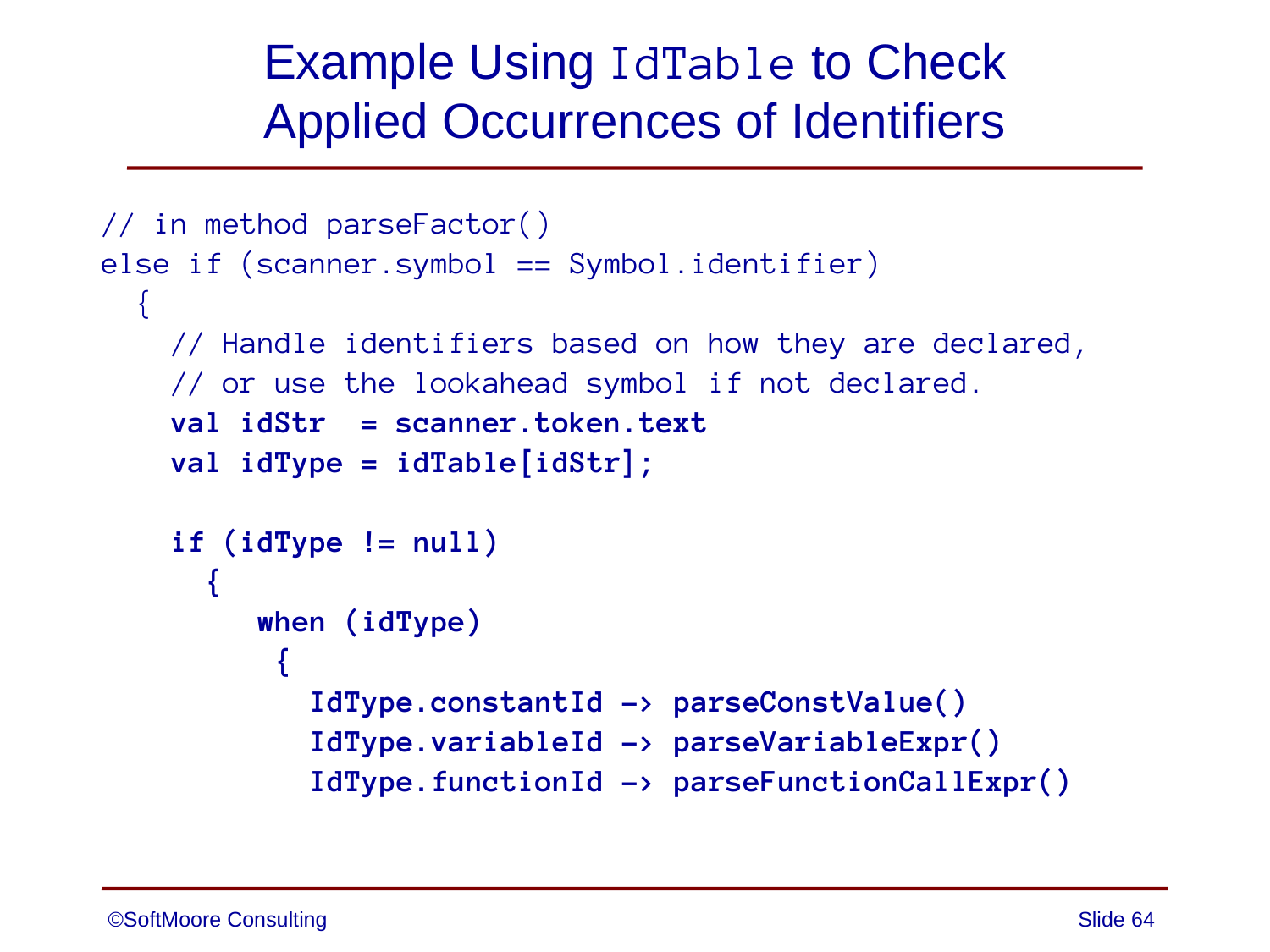

# Example Using IdTable to Check Applied Occurrences of Identifiers
// in method parseFactor()
else if (scanner.symbol == Symbol.identifier)
  {
    // Handle identifiers based on how they are declared,
    // or use the lookahead symbol if not declared.
    val idStr  = scanner.token.text
    val idType = idTable[idStr];

    if (idType != null)
      {
         when (idType)
          {
            IdType.constantId -> parseConstValue()
            IdType.variableId -> parseVariableExpr()
            IdType.functionId -> parseFunctionCallExpr()
©SoftMoore Consulting
Slide 64